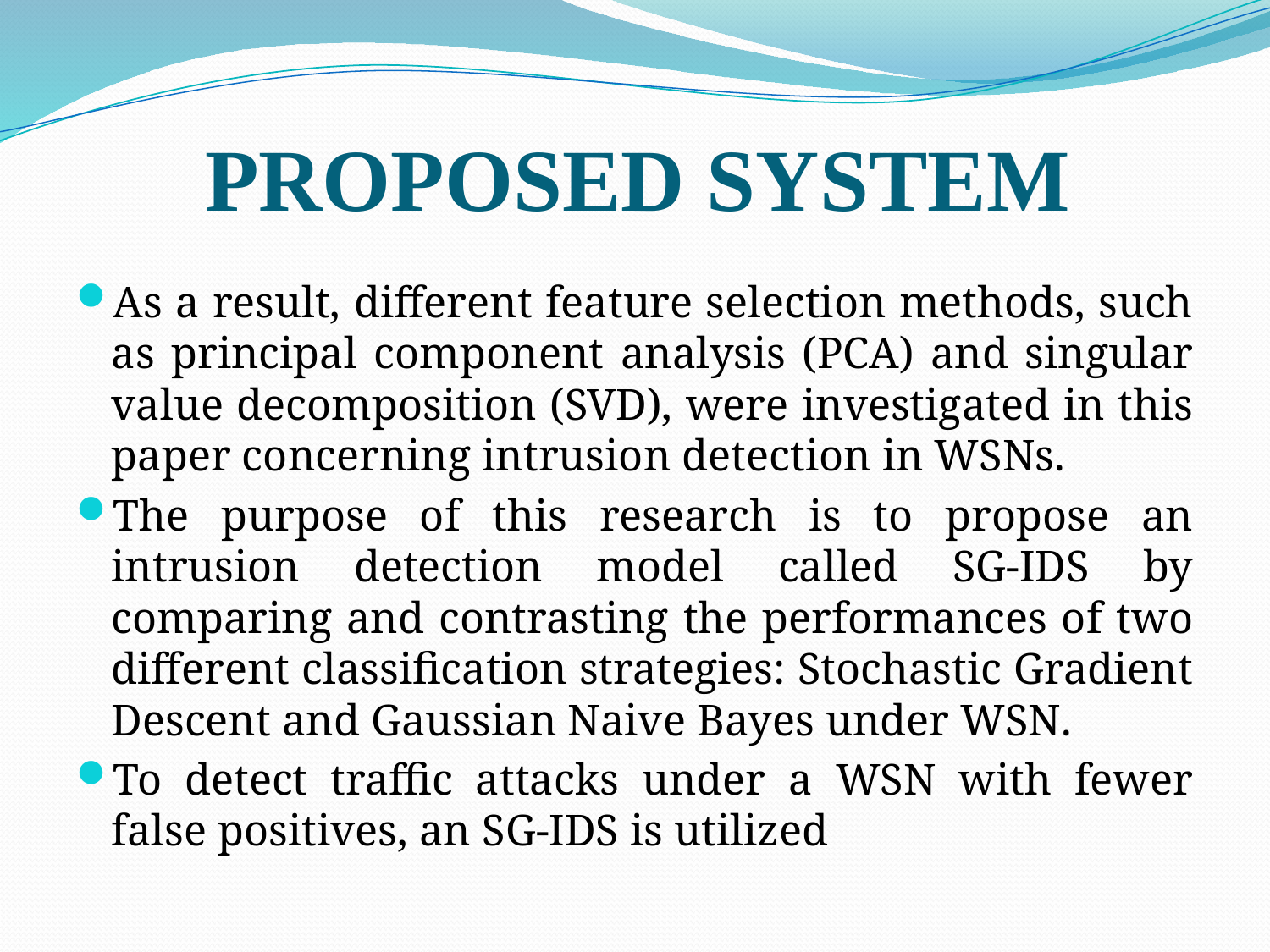

# PROPOSED SYSTEM
As a result, different feature selection methods, such as principal component analysis (PCA) and singular value decomposition (SVD), were investigated in this paper concerning intrusion detection in WSNs.
The purpose of this research is to propose an intrusion detection model called SG-IDS by comparing and contrasting the performances of two different classification strategies: Stochastic Gradient Descent and Gaussian Naive Bayes under WSN.
To detect traffic attacks under a WSN with fewer false positives, an SG-IDS is utilized